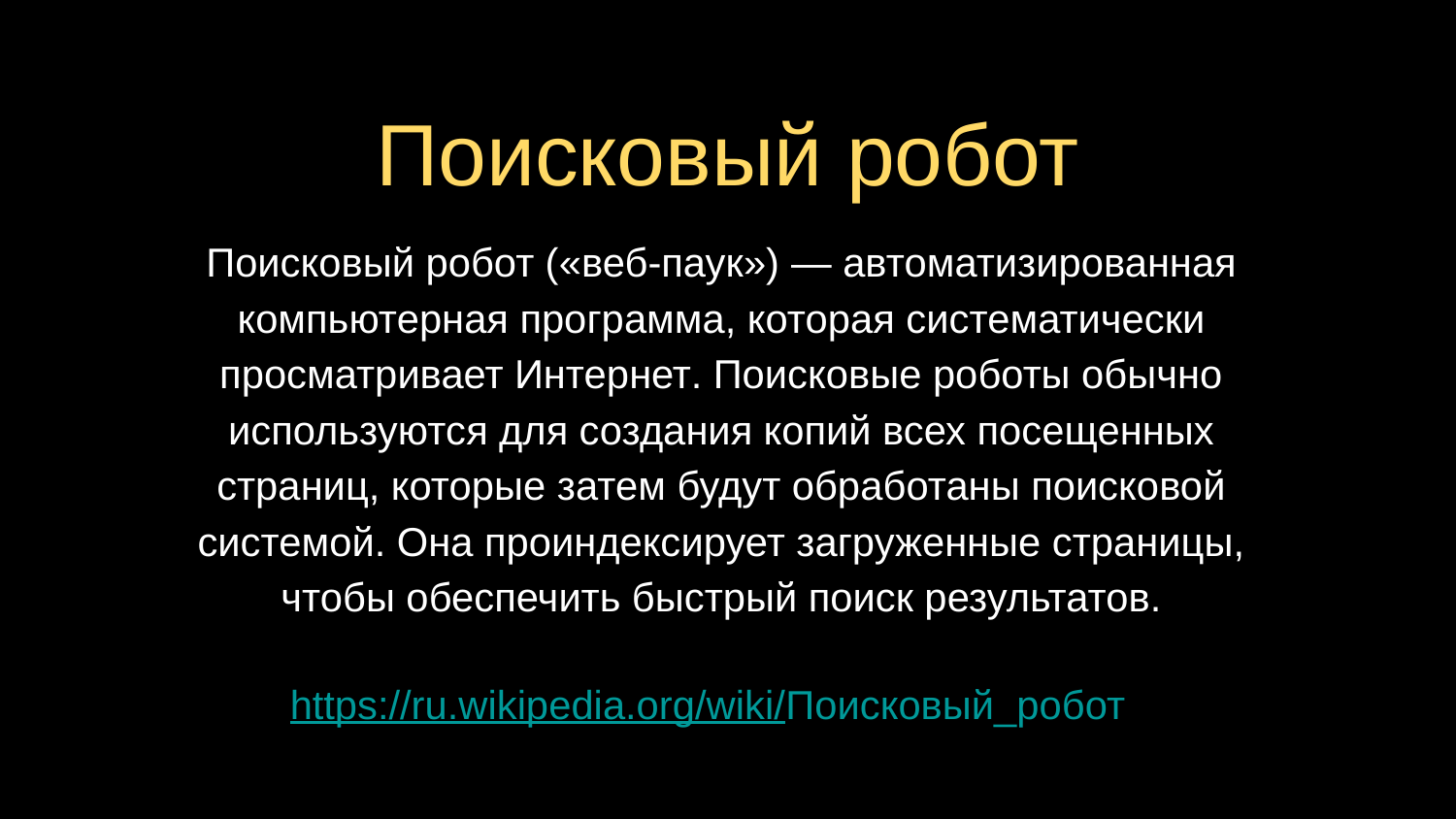

# Поисковый робот
Поисковый робот («веб-паук») — автоматизированная компьютерная программа, которая систематически просматривает Интернет. Поисковые роботы обычно используются для создания копий всех посещенных страниц, которые затем будут обработаны поисковой системой. Она проиндексирует загруженные страницы, чтобы обеспечить быстрый поиск результатов.
https://ru.wikipedia.org/wiki/Поисковый_робот